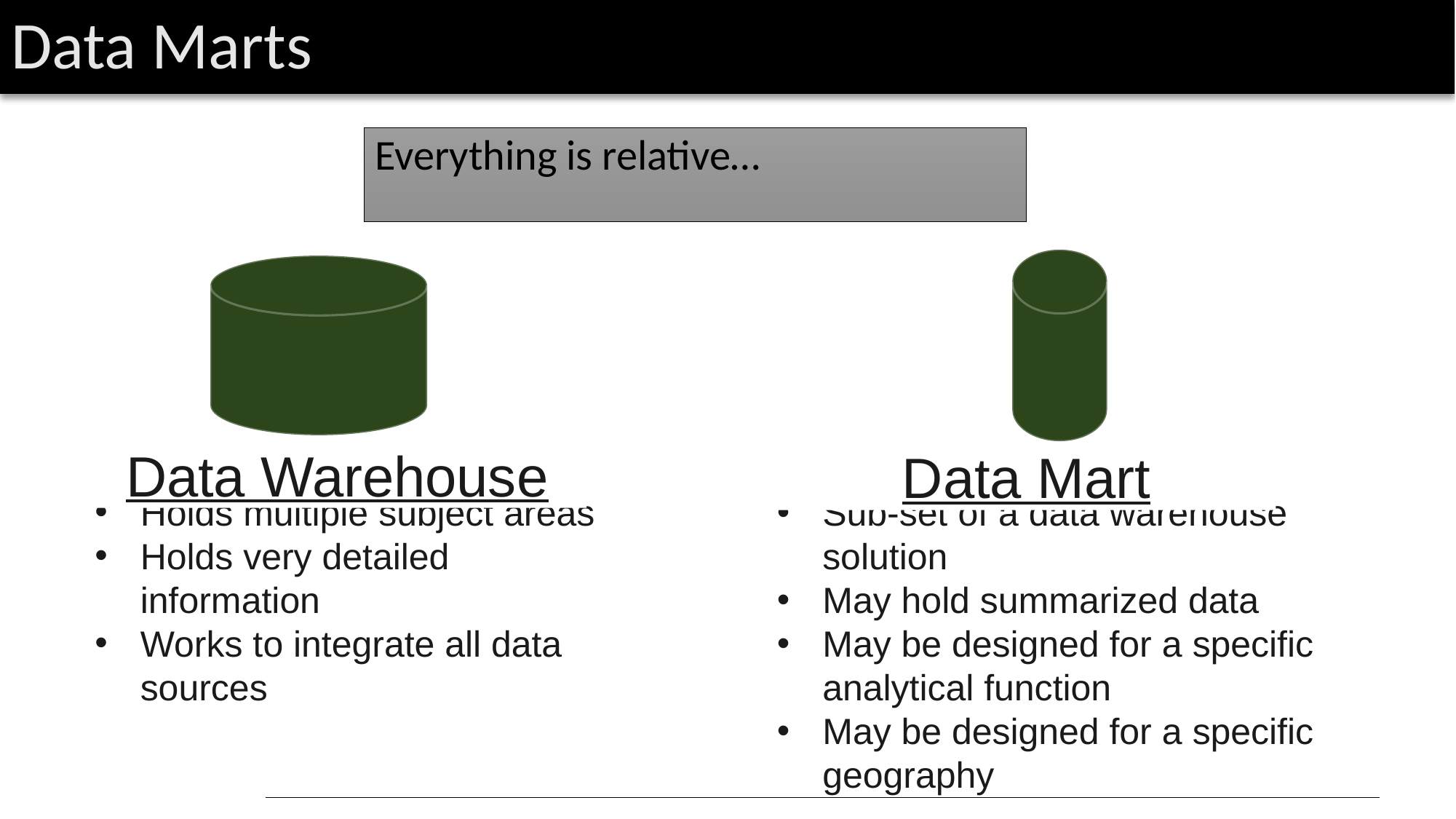

# Data Marts
Everything is relative…

Data Warehouse
Data Mart
Sub-set of a data warehouse solution
May hold summarized data
May be designed for a specific analytical function
May be designed for a specific geography
Holds multiple subject areas
Holds very detailed information
Works to integrate all data sources